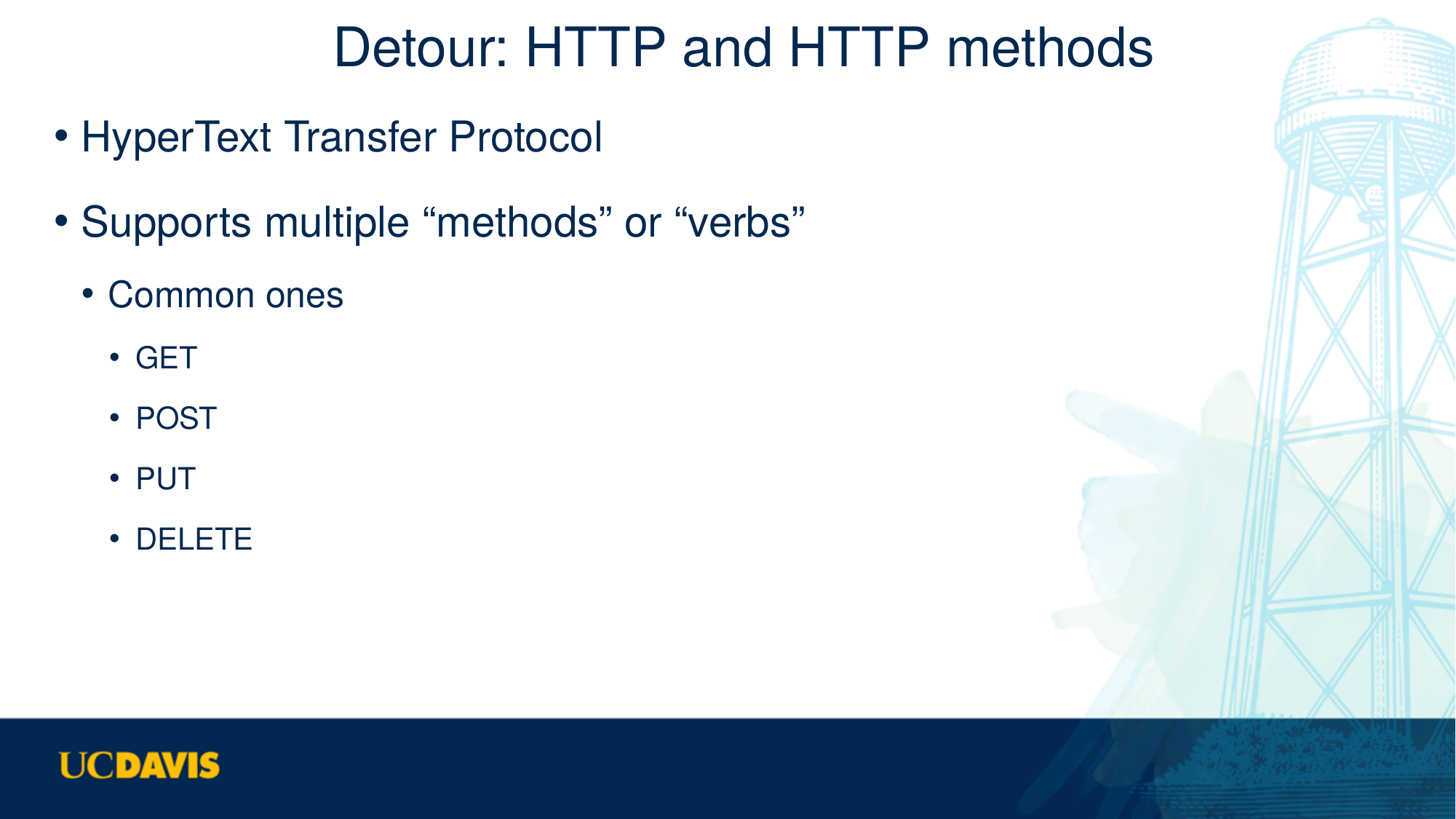

# Detour: HTTP and HTTP methods
HyperText Transfer Protocol
Supports multiple “methods” or “verbs”
Common ones
GET
POST
PUT
DELETE